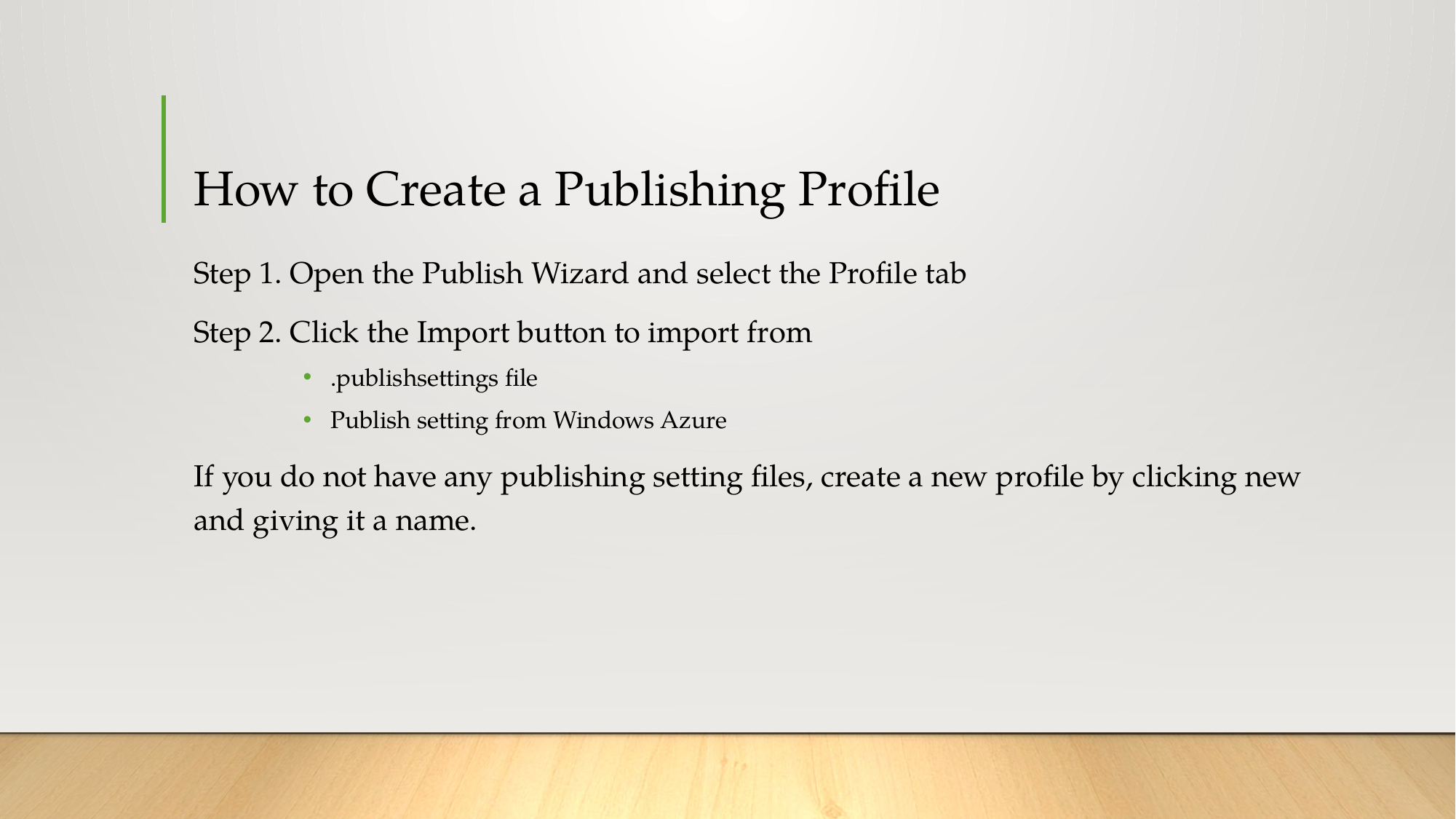

# How to Create a Publishing Profile
Step 1. Open the Publish Wizard and select the Profile tab
Step 2. Click the Import button to import from
.publishsettings file
Publish setting from Windows Azure
If you do not have any publishing setting files, create a new profile by clicking new and giving it a name.